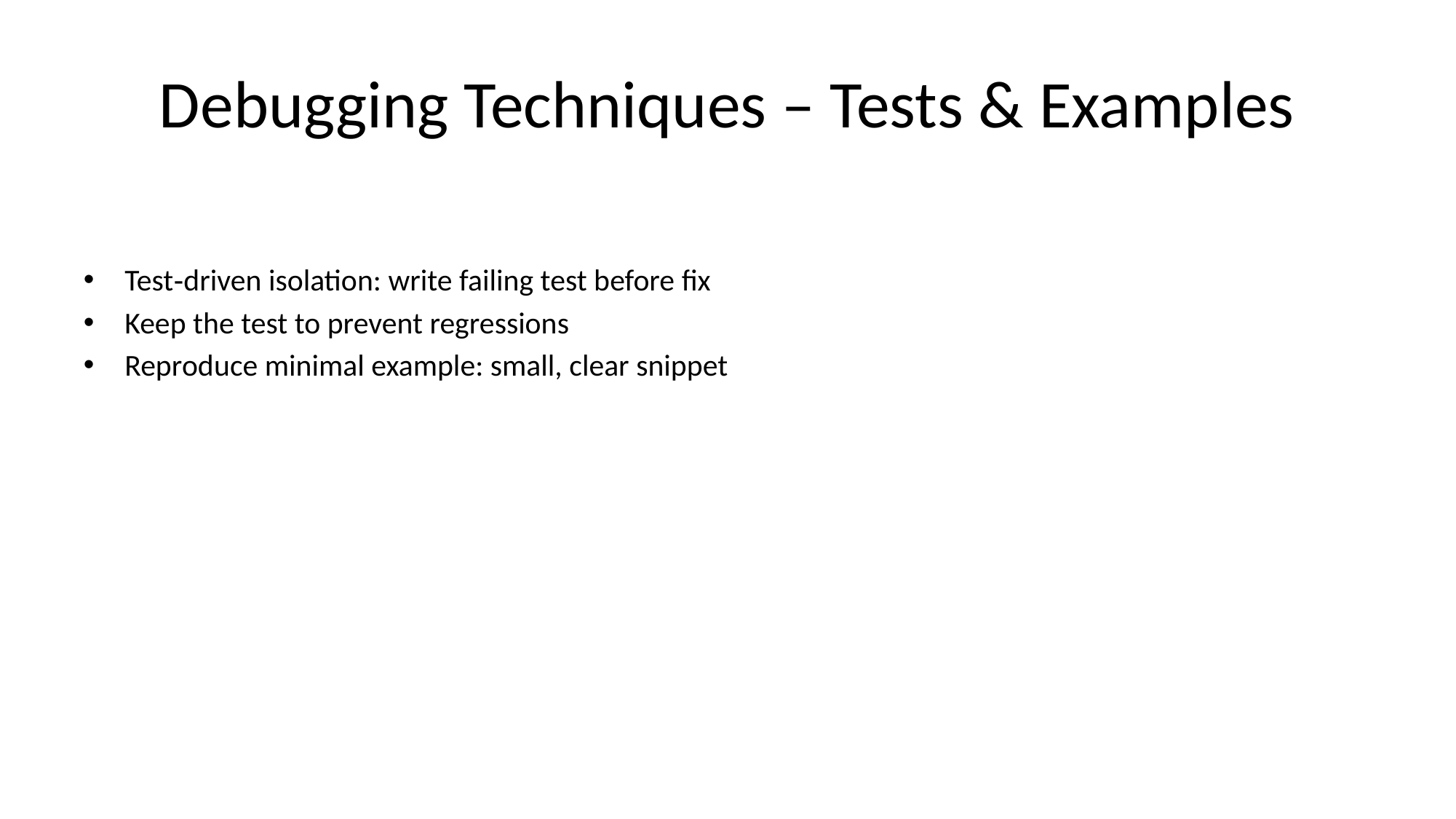

# Debugging Techniques – Tests & Examples

Test‑driven isolation: write failing test before fix
Keep the test to prevent regressions
Reproduce minimal example: small, clear snippet